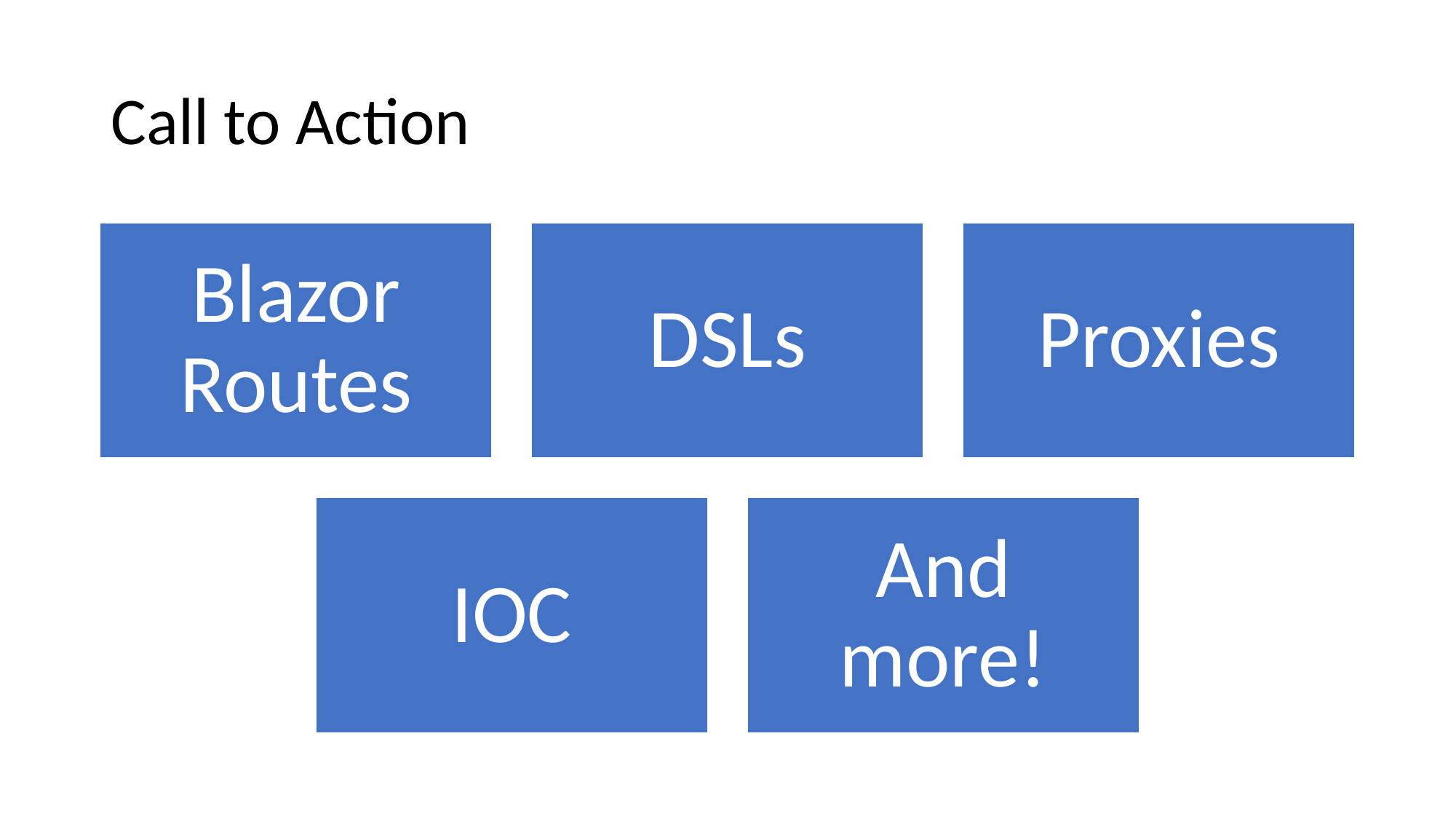

# Call to Action
Blazor Routes
DSLs
Proxies
IOC
And more!